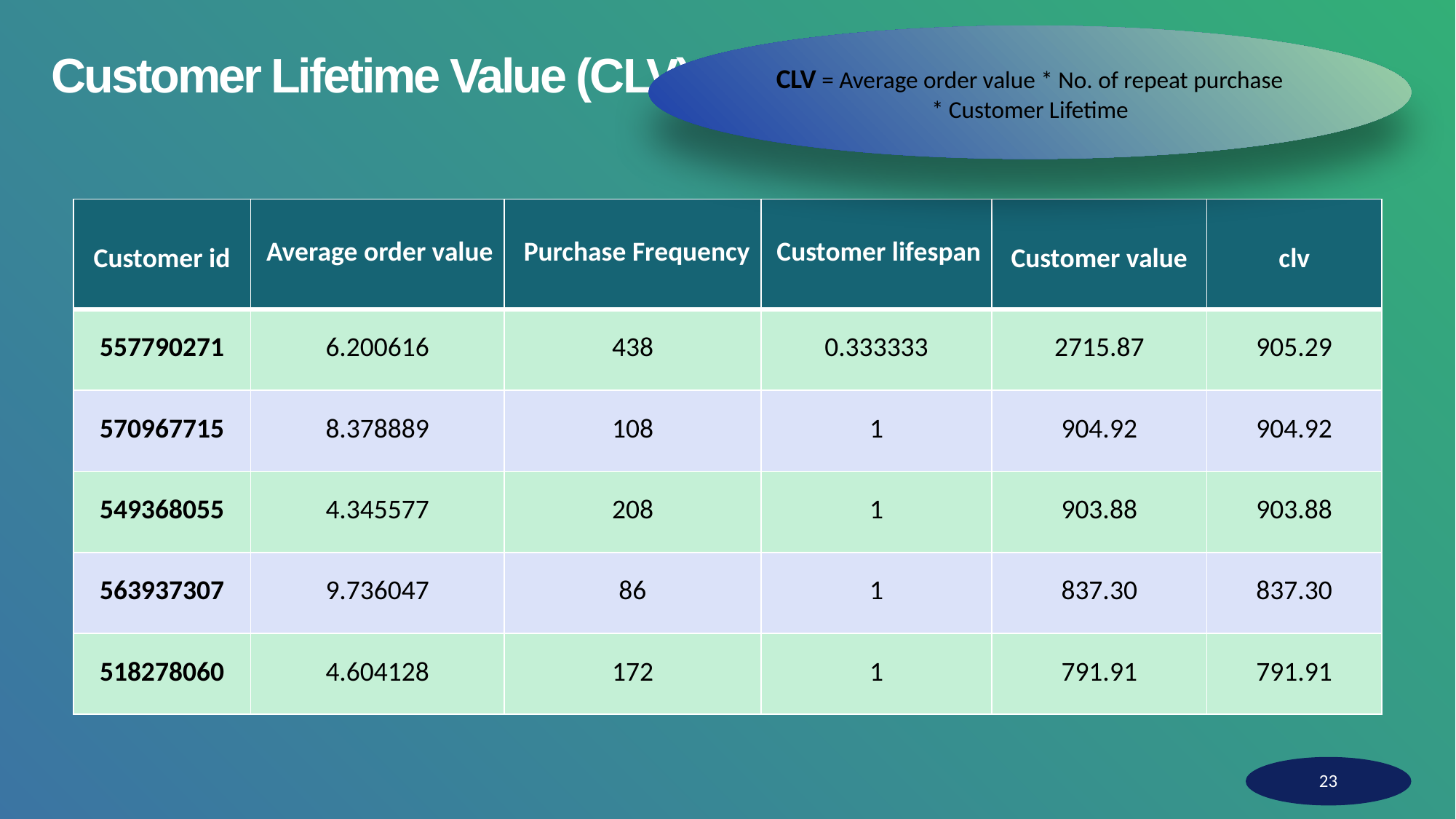

CLV = Average order value * No. of repeat purchase * Customer Lifetime
# Customer Lifetime Value (CLV)
| Customer id | Average order value | Purchase Frequency | Customer lifespan | Customer value | clv |
| --- | --- | --- | --- | --- | --- |
| 557790271 | 6.200616 | 438 | 0.333333 | 2715.87 | 905.29 |
| 570967715 | 8.378889 | 108 | 1 | 904.92 | 904.92 |
| 549368055 | 4.345577 | 208 | 1 | 903.88 | 903.88 |
| 563937307 | 9.736047 | 86 | 1 | 837.30 | 837.30 |
| 518278060 | 4.604128 | 172 | 1 | 791.91 | 791.91 |
23